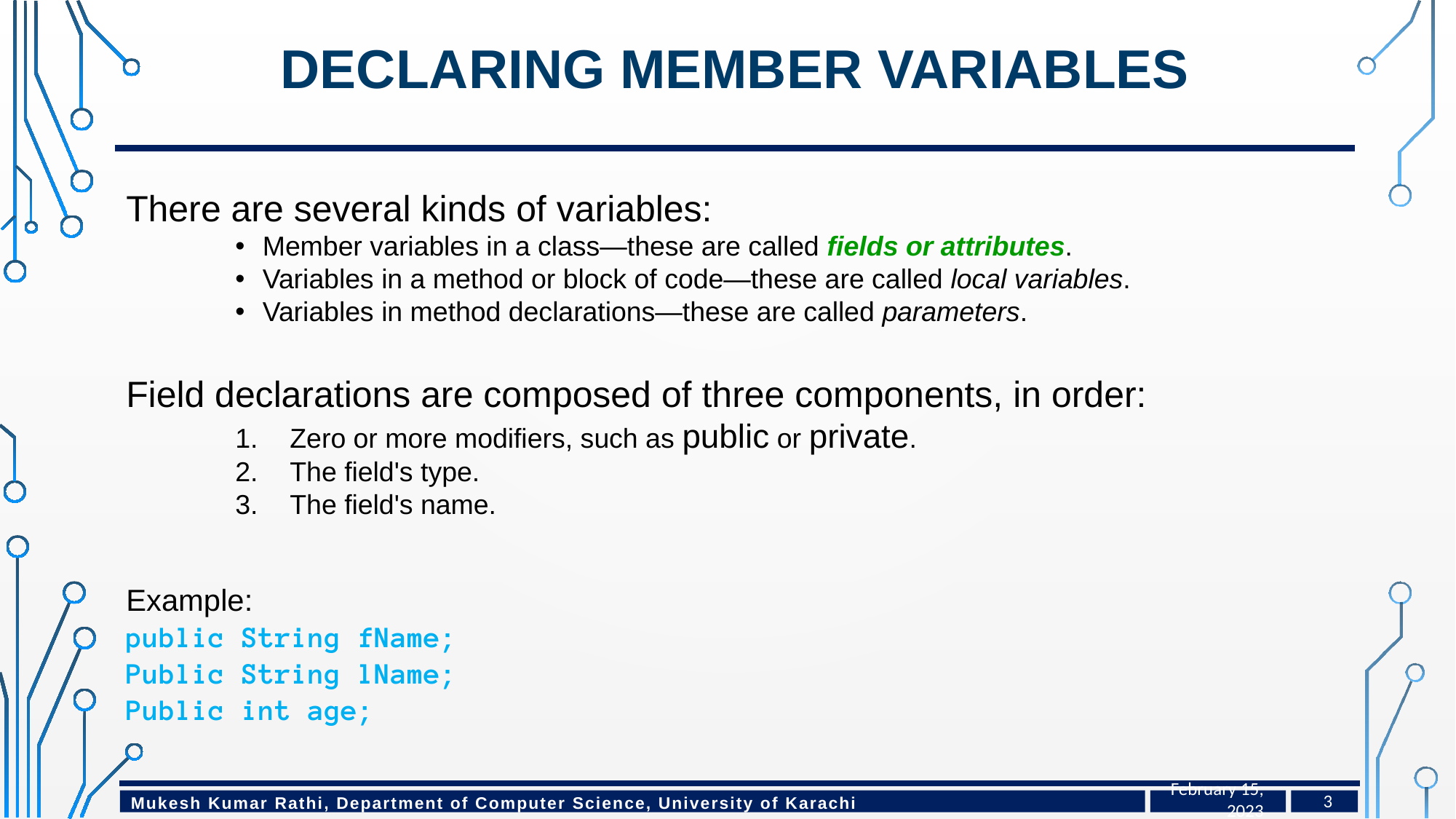

# Declaring Member Variables
There are several kinds of variables:
Member variables in a class—these are called fields or attributes.
Variables in a method or block of code—these are called local variables.
Variables in method declarations—these are called parameters.

Field declarations are composed of three components, in order:
Zero or more modifiers, such as public or private.
The field's type.
The field's name.

Example:
public String fName;
Public String lName;
Public int age;

February 15, 2023
3